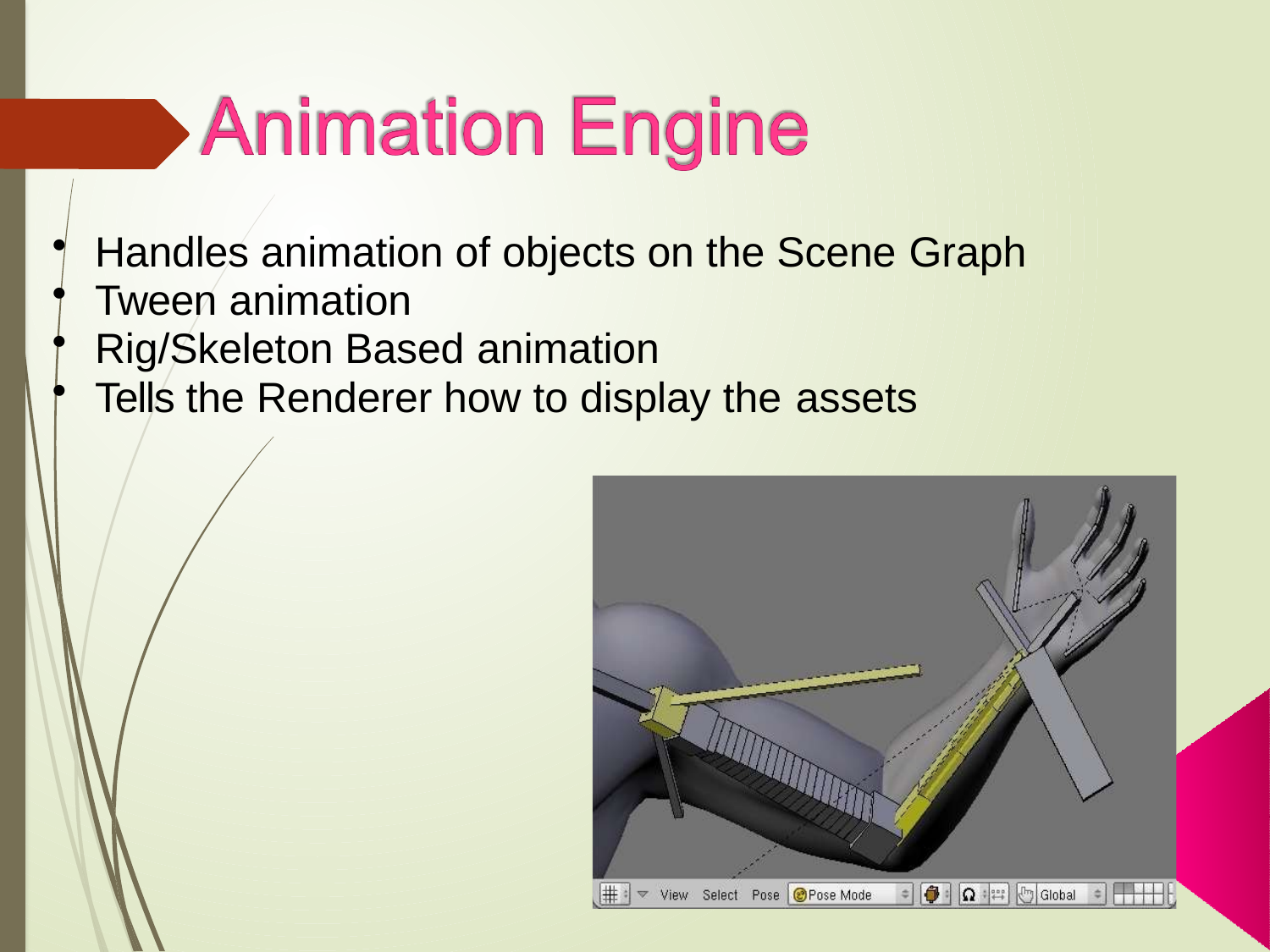

Handles animation of objects on the Scene Graph
Tween animation
Rig/Skeleton Based animation
Tells the Renderer how to display the assets